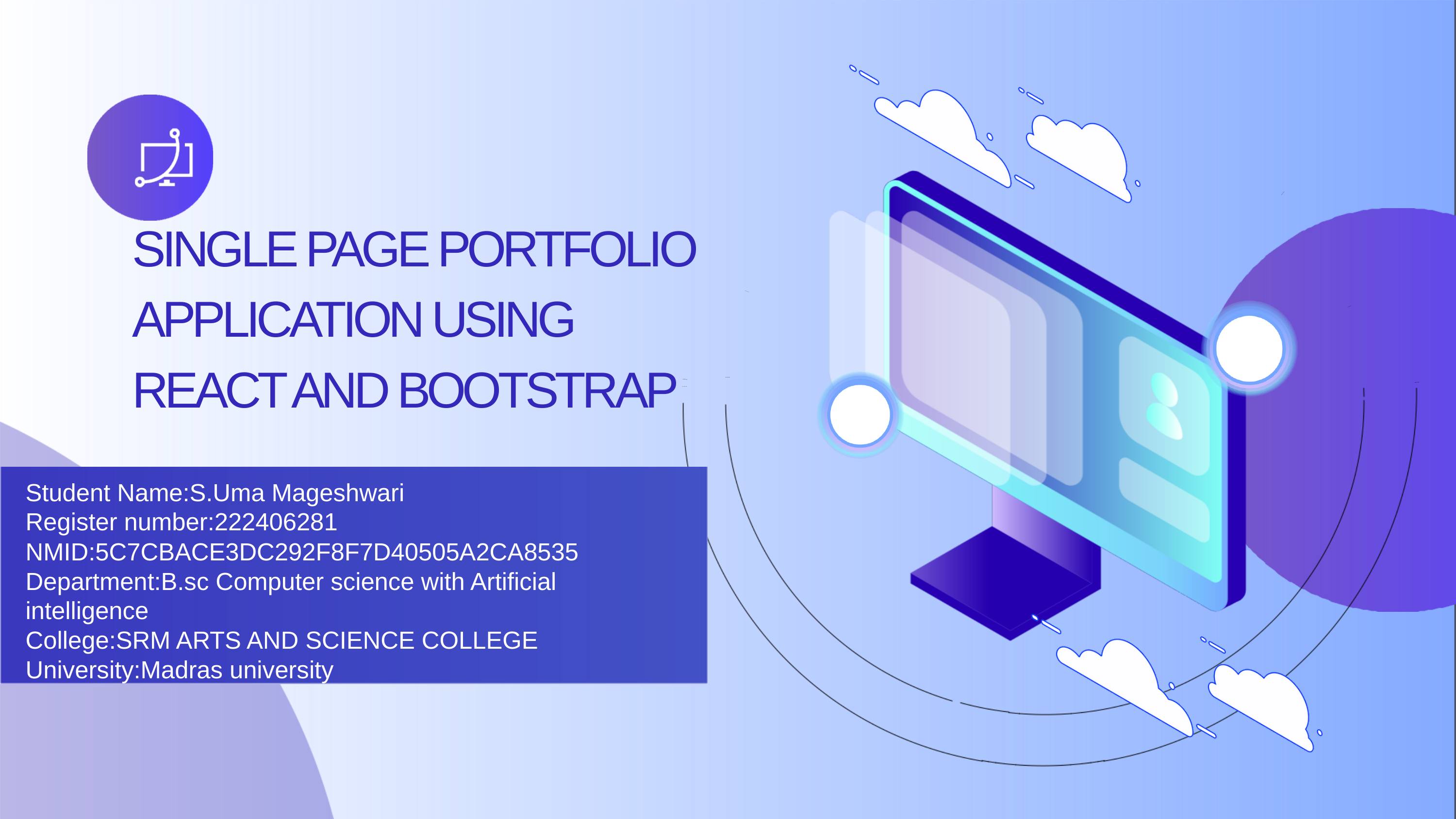

SINGLE PAGE PORTFOLIO APPLICATION USING REACT AND BOOTSTRAP

Student Name:S.Uma Mageshwari
Register number:222406281
NMID:5C7CBACE3DC292F8F7D40505A2CA8535
Department:B.sc Computer science with Artificial intelligence
College:SRM ARTS AND SCIENCE COLLEGE
University:Madras university